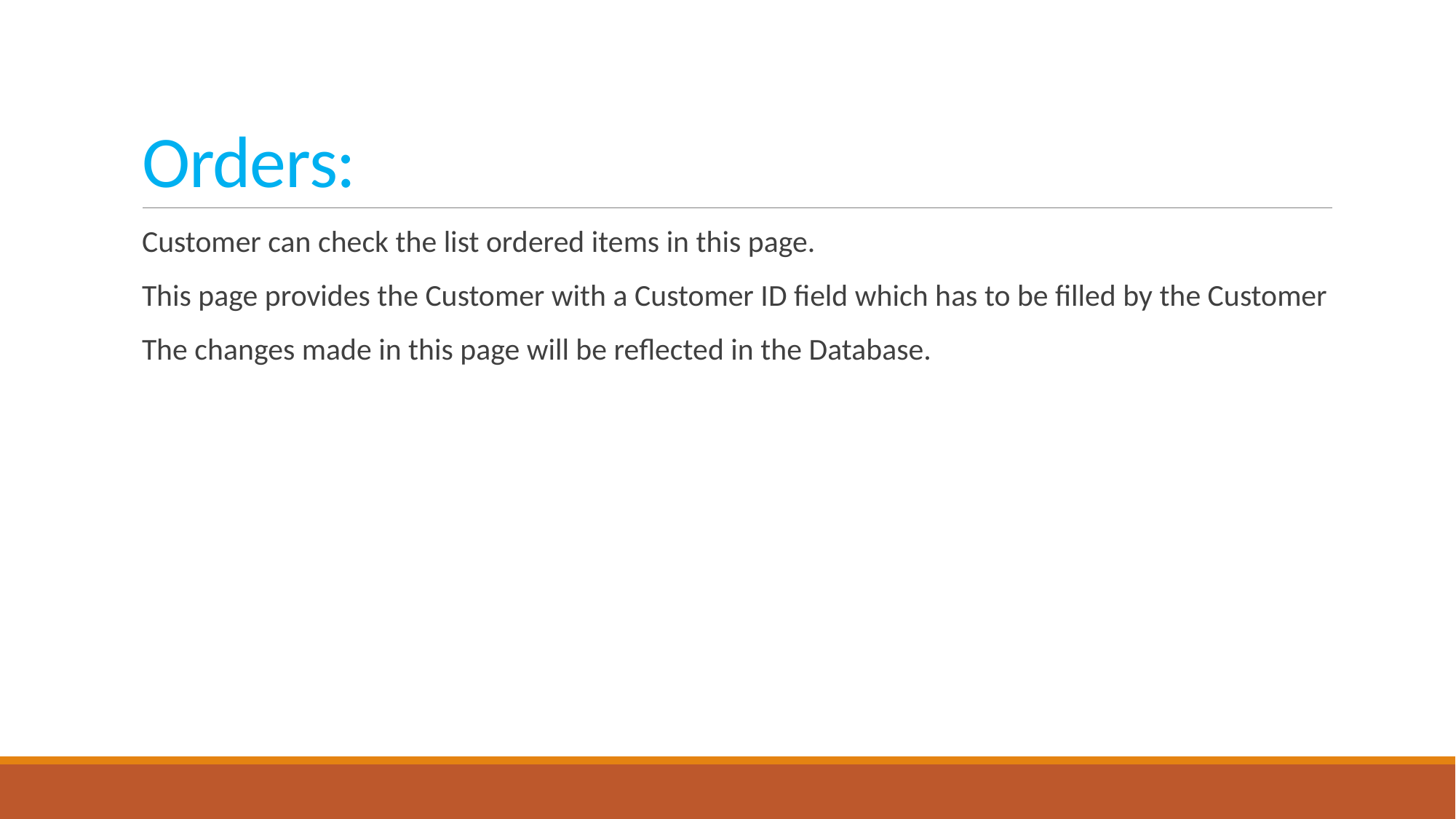

# Orders:
Customer can check the list ordered items in this page.
This page provides the Customer with a Customer ID field which has to be filled by the Customer
The changes made in this page will be reflected in the Database.